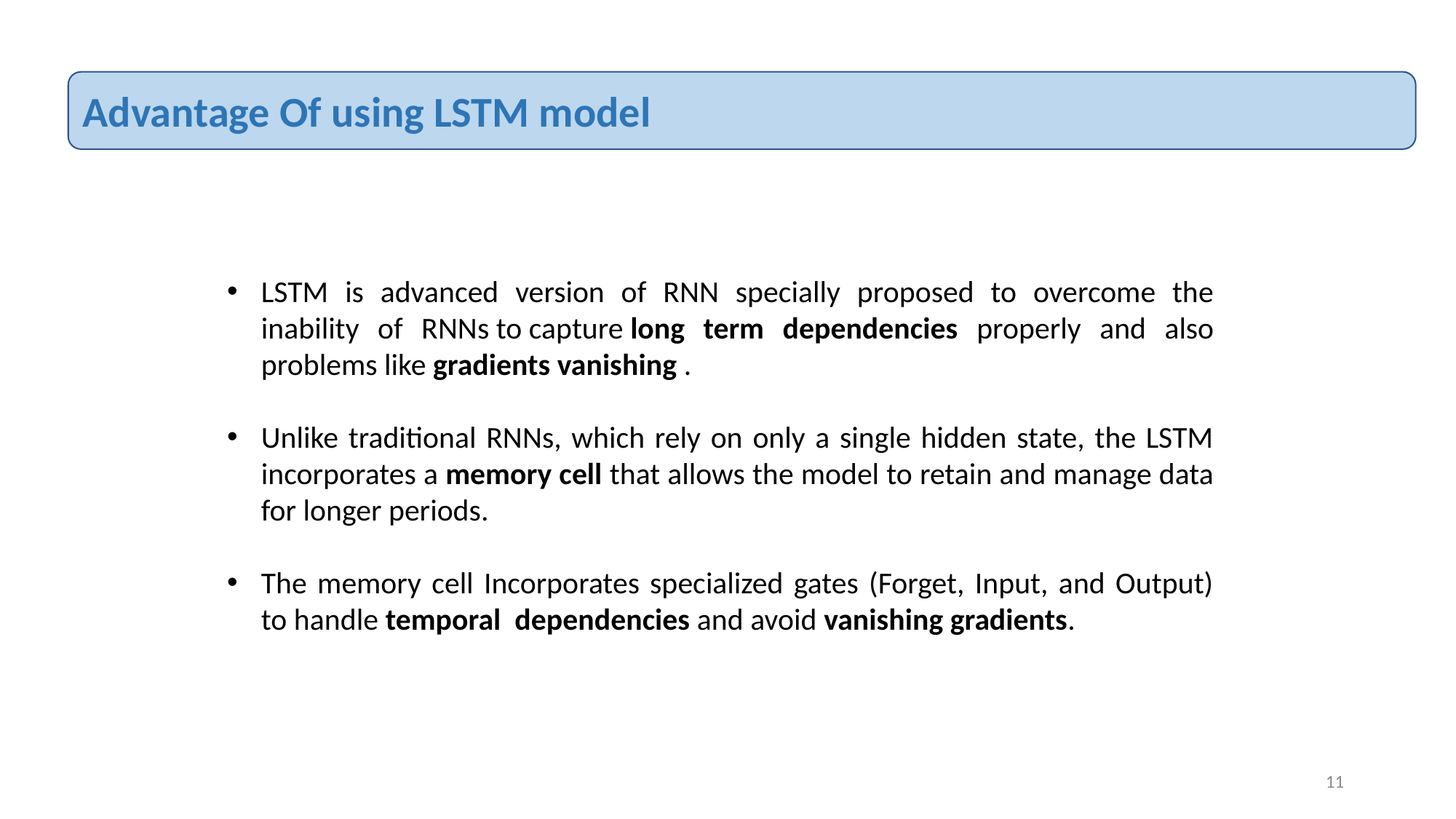

Advantage Of using LSTM model
LSTM is advanced version of RNN specially proposed to overcome the inability of RNNs to capture long term dependencies properly and also problems like gradients vanishing .

Unlike traditional RNNs, which rely on only a single hidden state, the LSTM incorporates a memory cell that allows the model to retain and manage data for longer periods.

The memory cell Incorporates specialized gates (Forget, Input, and Output) to handle temporal  dependencies and avoid vanishing gradients.

11